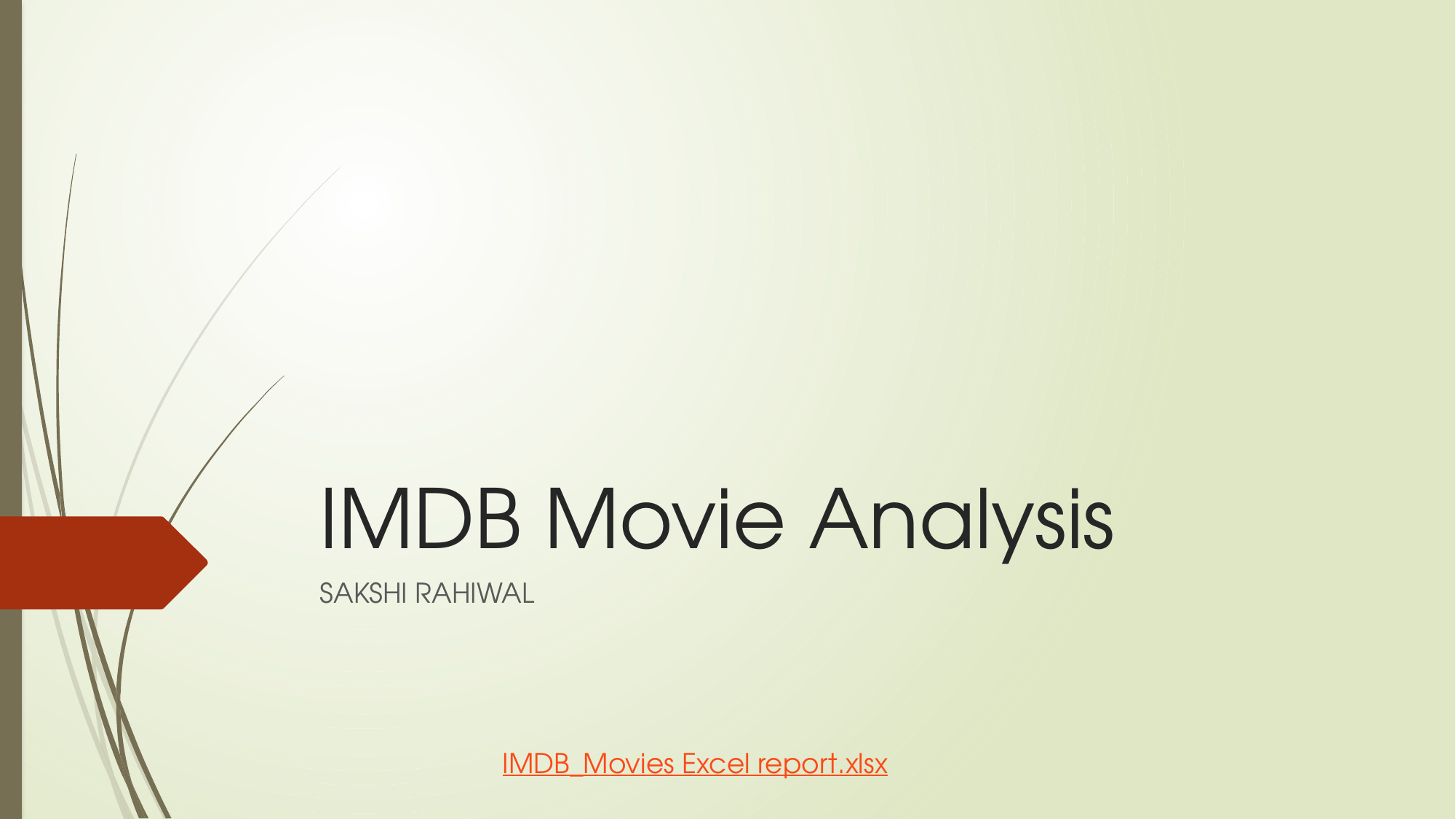

# IMDB Movie Analysis
SAKSHI RAHIWAL
IMDB_Movies Excel report.xlsx